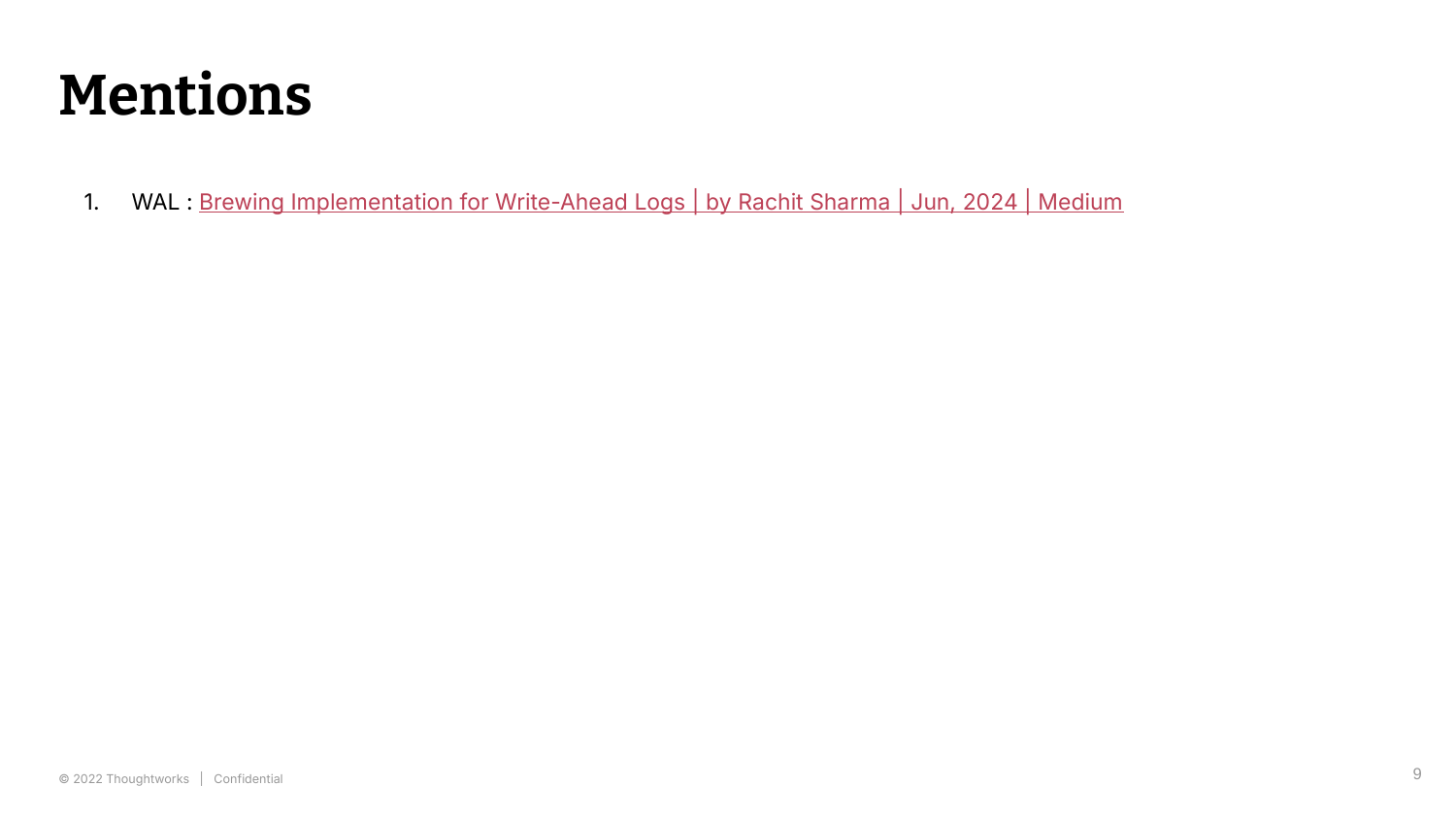

# Mentions

WAL : Brewing Implementation for Write-Ahead Logs | by Rachit Sharma | Jun, 2024 | Medium

9